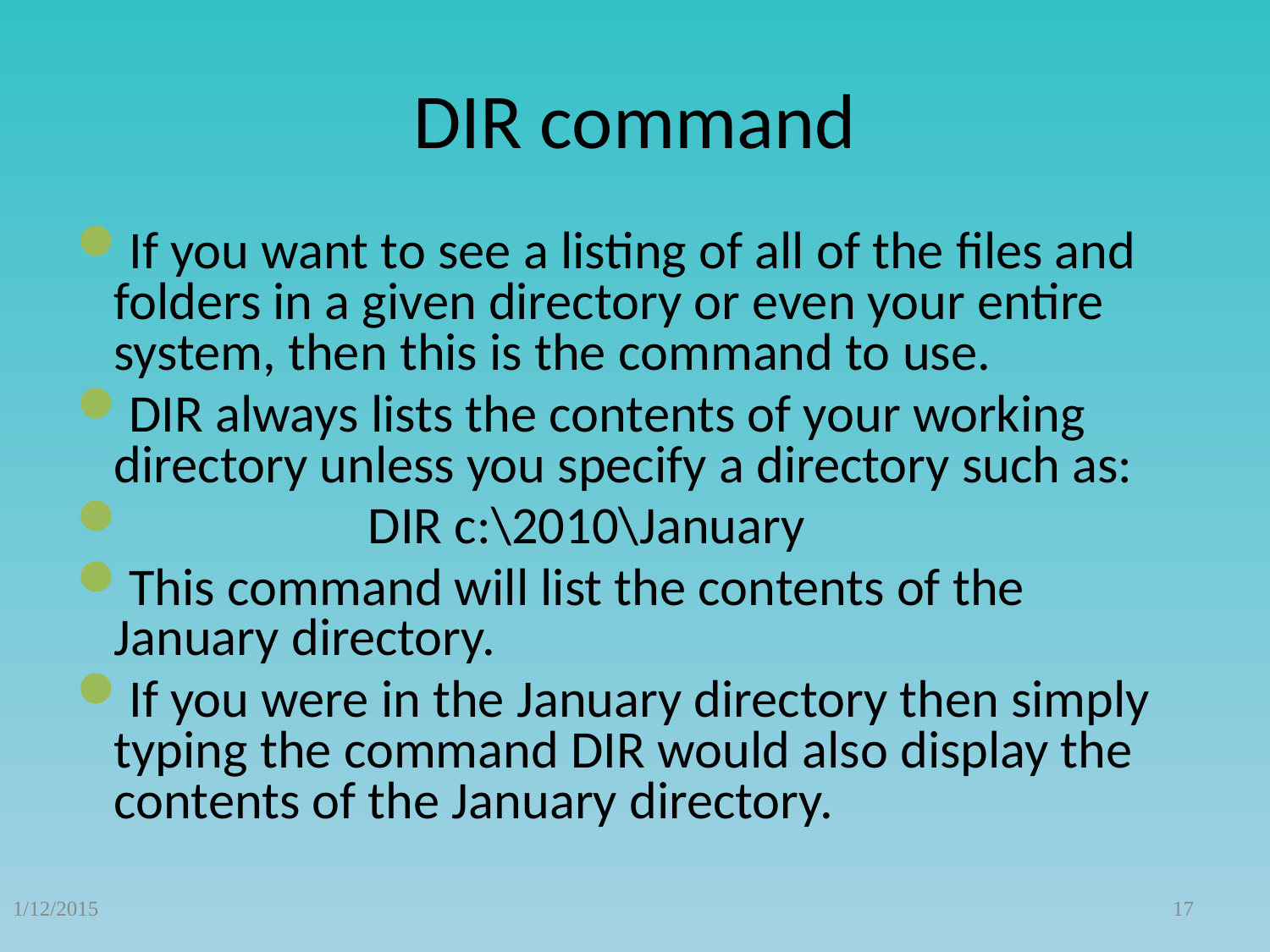

# DIR command
If you want to see a listing of all of the files and folders in a given directory or even your entire system, then this is the command to use.
DIR always lists the contents of your working directory unless you specify a directory such as:
		DIR c:\2010\January
This command will list the contents of the January directory.
If you were in the January directory then simply typing the command DIR would also display the contents of the January directory.

1/12/2015
17